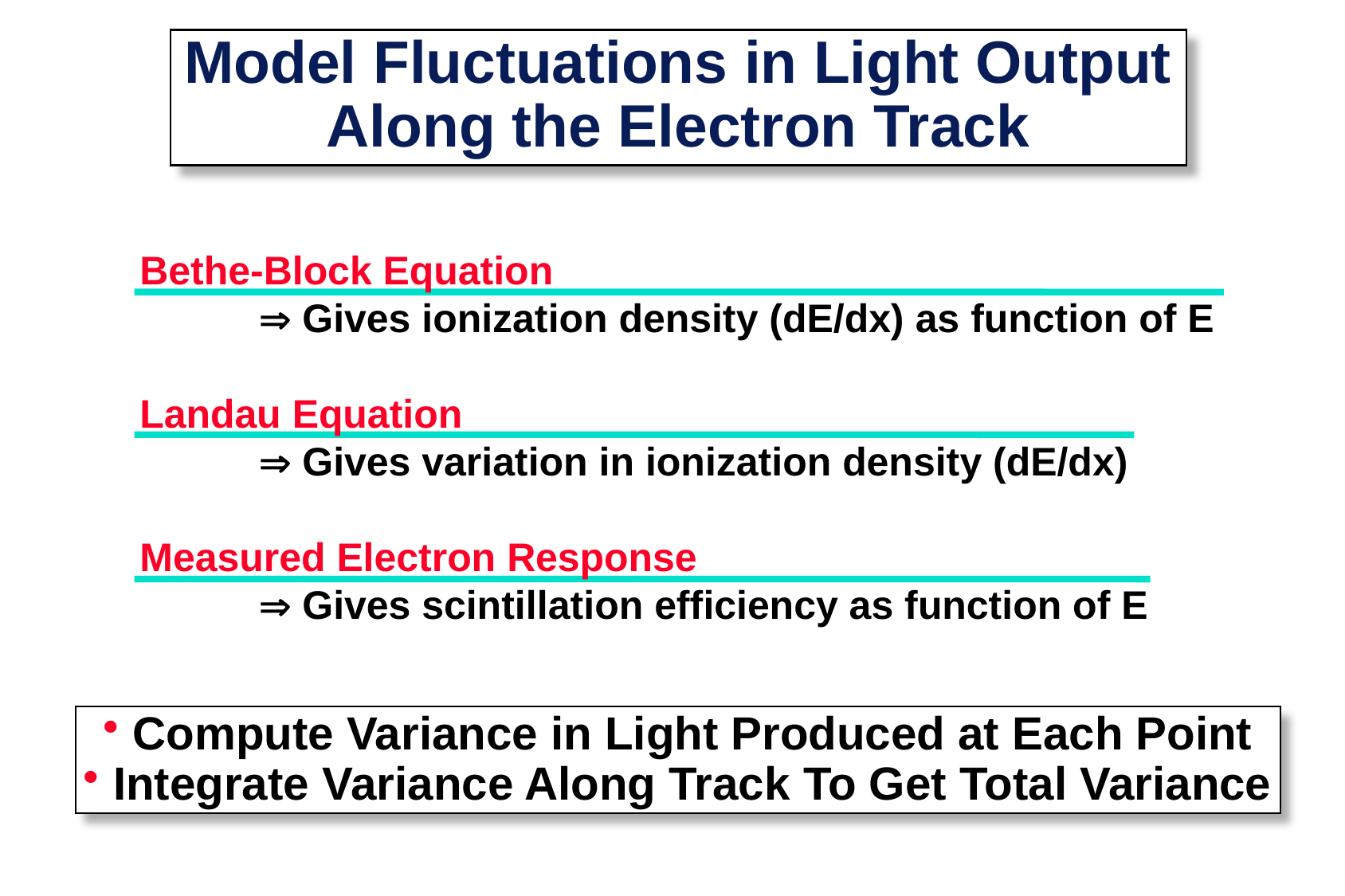

# Model Fluctuations in Light Output Along the Electron Track
Bethe-Block Equation
	⇒ Gives ionization density (dE/dx) as function of E

Landau Equation
	⇒ Gives variation in ionization density (dE/dx)

Measured Electron Response
	⇒ Gives scintillation efficiency as function of E

Compute Variance in Light Produced at Each Point
Integrate Variance Along Track To Get Total Variance